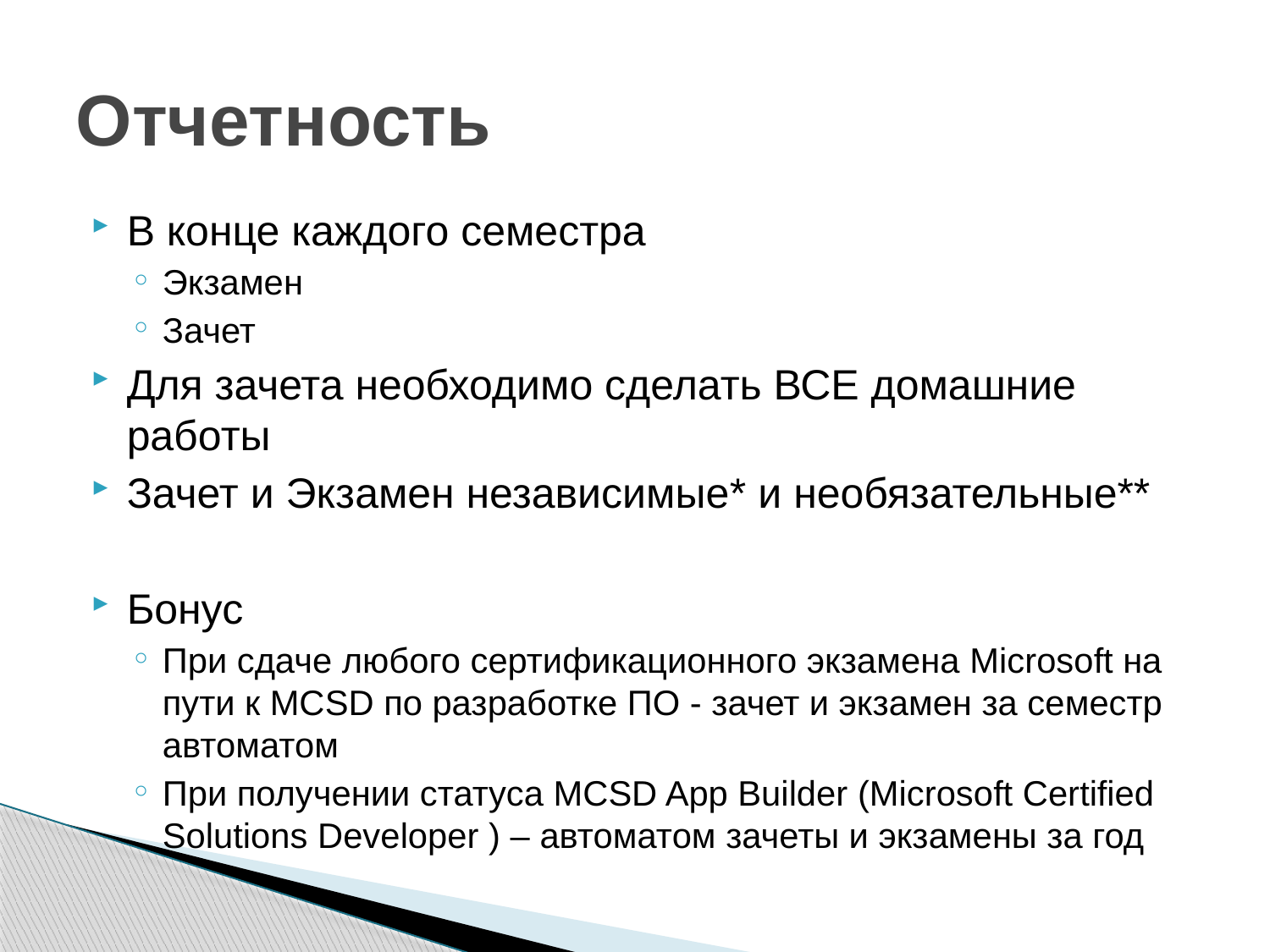

# Отчетность
В конце каждого семестра
Экзамен
Зачет
Для зачета необходимо сделать ВСЕ домашние работы
Зачет и Экзамен независимые* и необязательные**

Бонус
При сдаче любого сертификационного экзамена Microsoft на пути к MCSD по разработке ПО - зачет и экзамен за семестр автоматом
При получении статуса MCSD App Builder (Microsoft Certified Solutions Developer ) – автоматом зачеты и экзамены за год